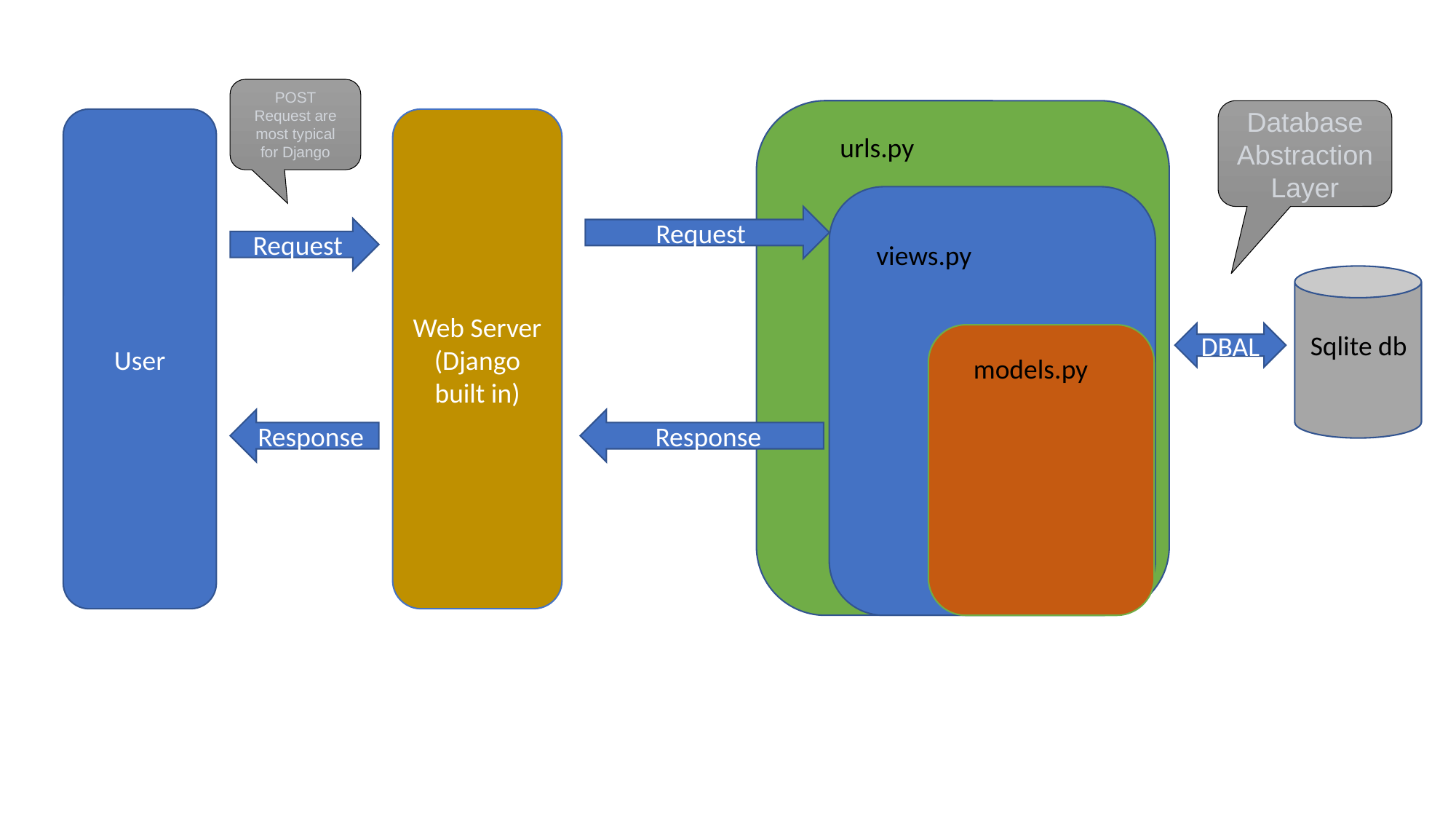

POST Request are most typical for Django

Database Abstraction Layer
User
Web Server
(Django built in)
urls.py

Request
Request
views.py

DBAL
Sqlite db

models.py
Response
Response